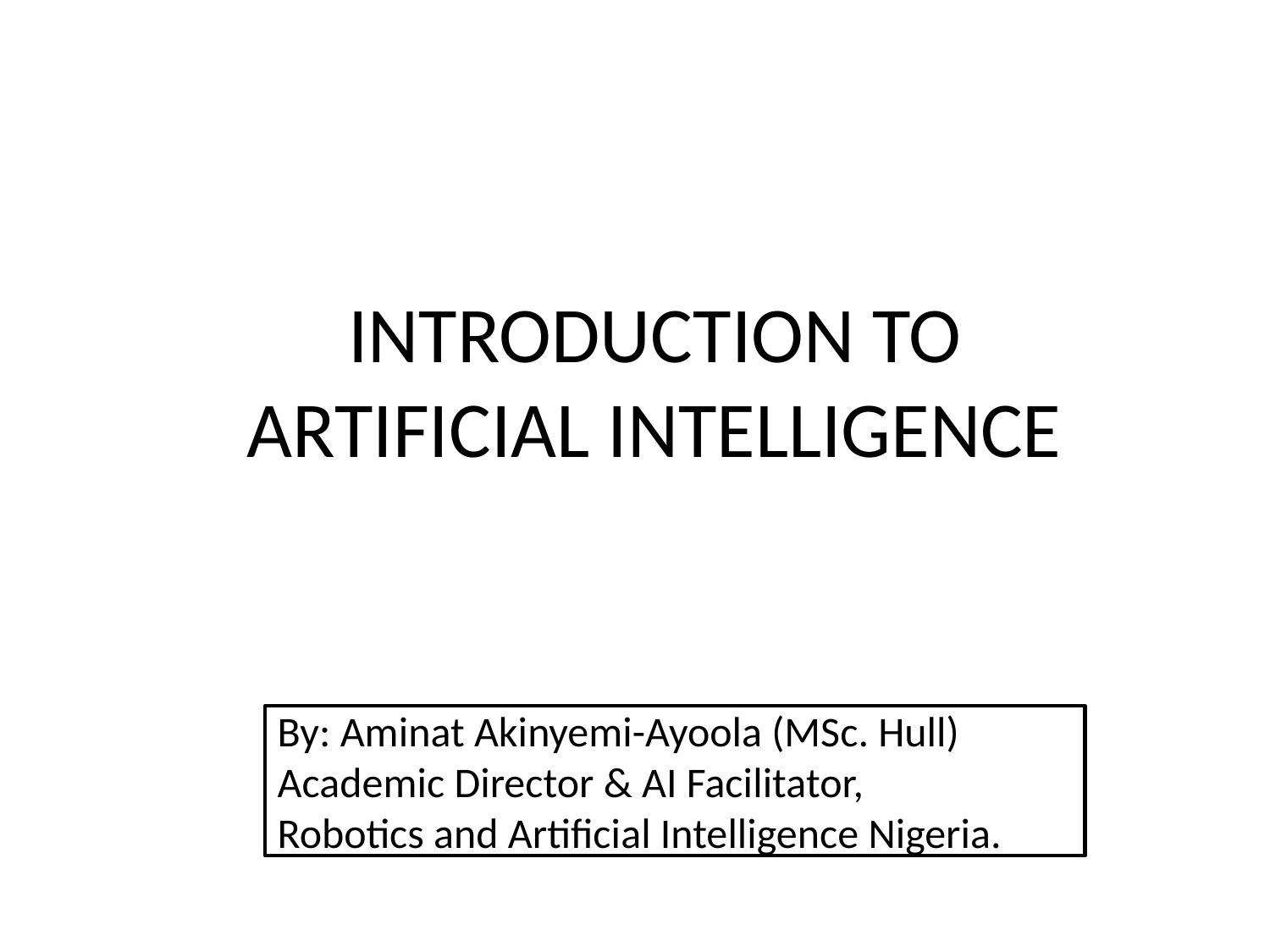

# INTRODUCTION TO ARTIFICIAL INTELLIGENCE
By: Aminat Akinyemi-Ayoola (MSc. Hull)
Academic Director & AI Facilitator,
Robotics and Artificial Intelligence Nigeria.